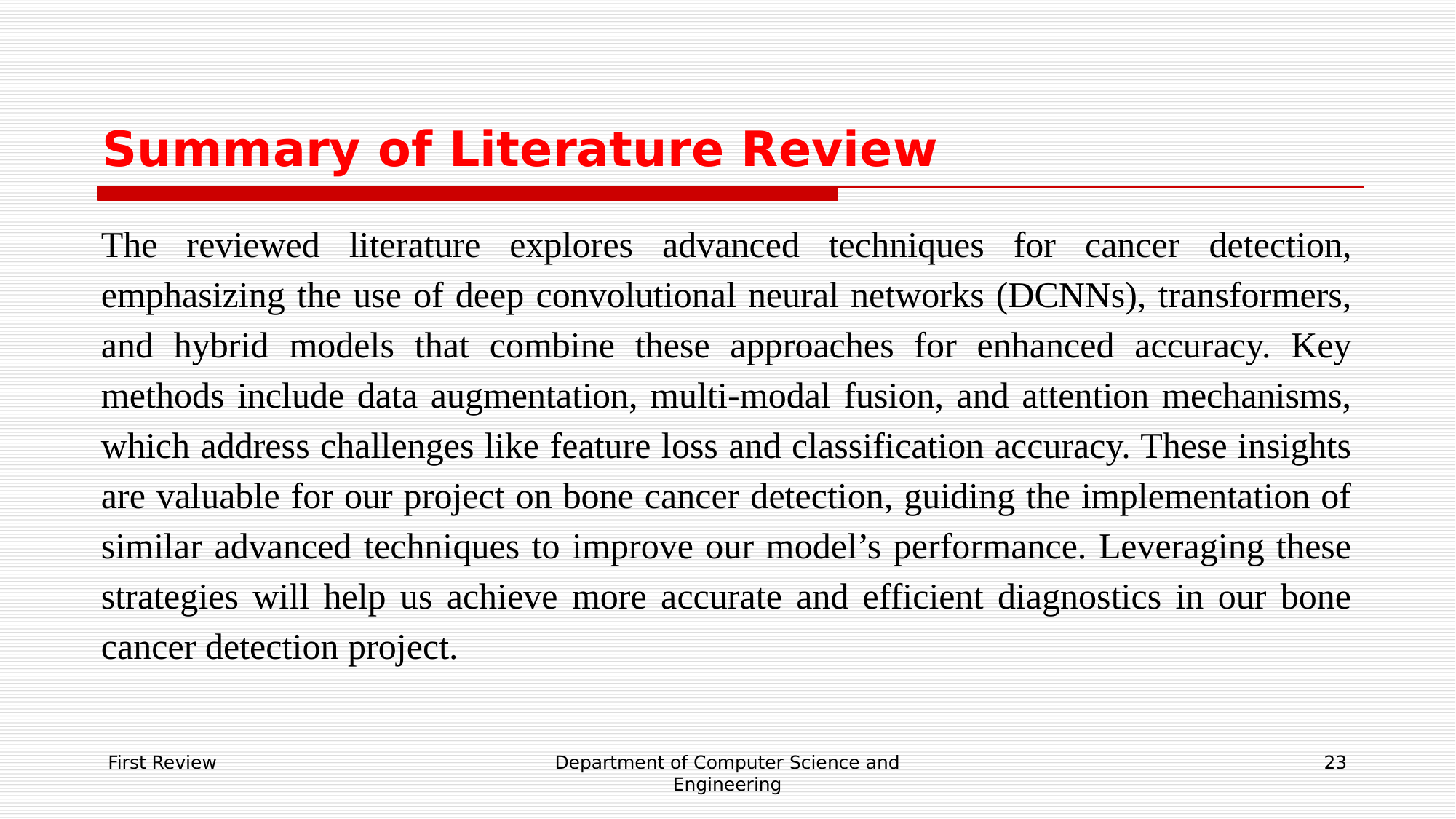

# Summary of Literature Review
The reviewed literature explores advanced techniques for cancer detection, emphasizing the use of deep convolutional neural networks (DCNNs), transformers, and hybrid models that combine these approaches for enhanced accuracy. Key methods include data augmentation, multi-modal fusion, and attention mechanisms, which address challenges like feature loss and classification accuracy. These insights are valuable for our project on bone cancer detection, guiding the implementation of similar advanced techniques to improve our model’s performance. Leveraging these strategies will help us achieve more accurate and efficient diagnostics in our bone cancer detection project.

First Review
Department of Computer Science and Engineering
23